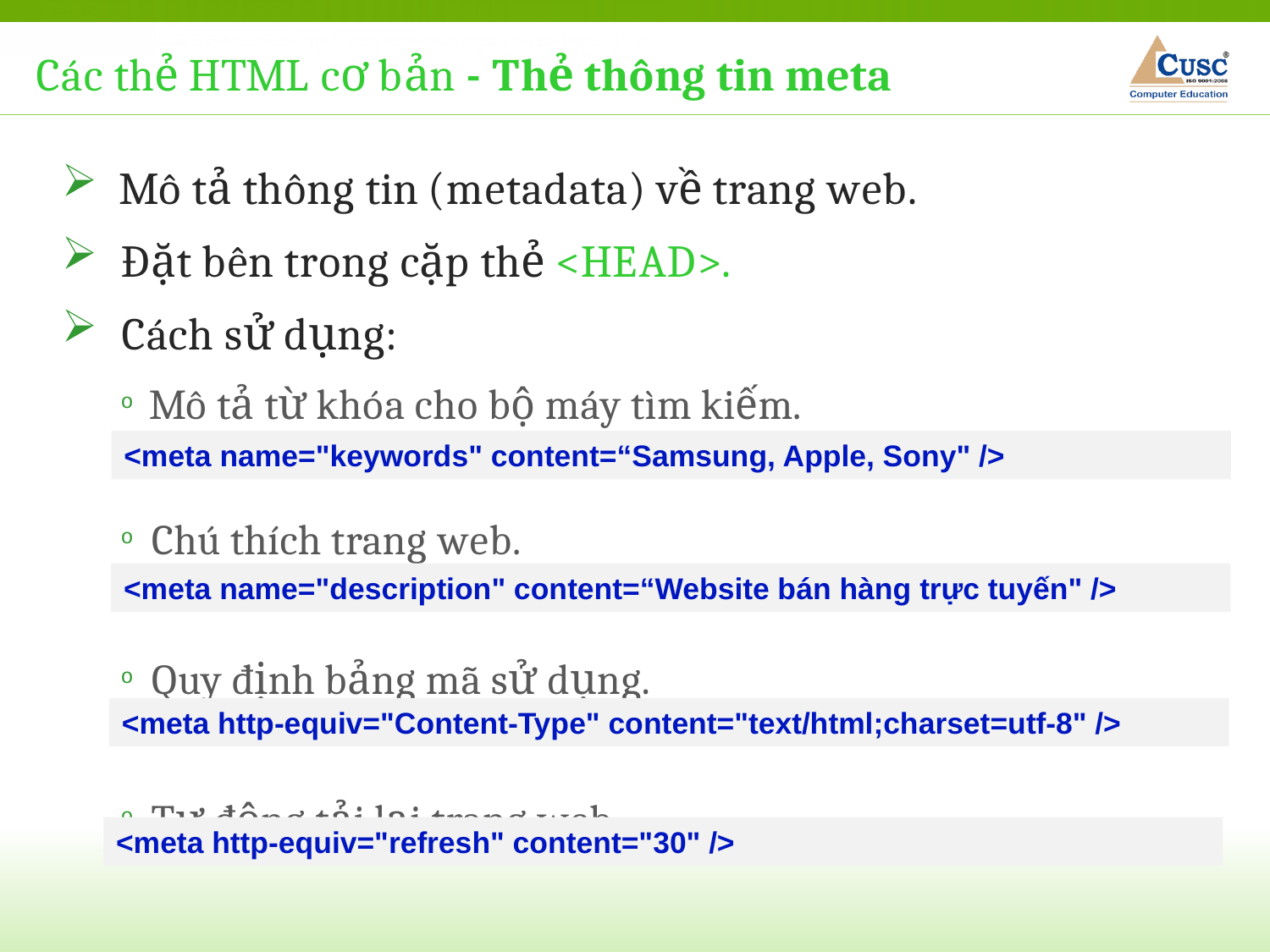

Các thẻ HTML cơ bản - Thẻ thông tin meta
Mô tả thông tin (metadata) về trang web.
Đặt bên trong cặp thẻ <HEAD>.
Cách sử dụng:
Mô tả từ khóa cho bộ máy tìm kiếm.

Chú thích trang web.

Quy định bảng mã sử dụng.

Tự động tải lại trang web.
<meta name="keywords" content=“Samsung, Apple, Sony" />
<meta name="description" content=“Website bán hàng trực tuyến" />
<meta http-equiv="Content-Type" content="text/html;charset=utf-8" />
<meta http-equiv="refresh" content="30" />